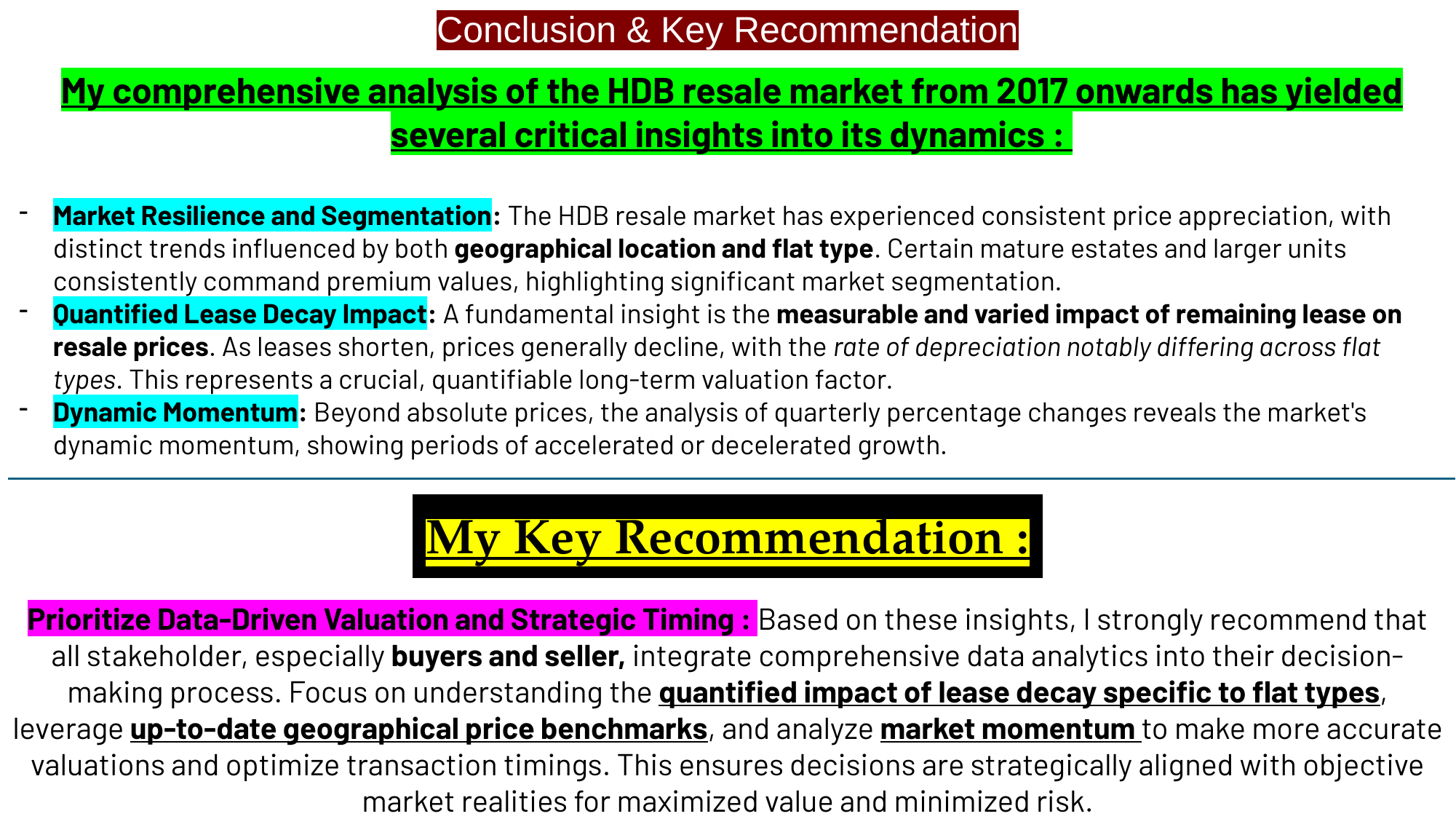

# Conclusion & Key Recommendation
My comprehensive analysis of the HDB resale market from 2017 onwards has yielded several critical insights into its dynamics :

Market Resilience and Segmentation: The HDB resale market has experienced consistent price appreciation, with distinct trends influenced by both geographical location and flat type. Certain mature estates and larger units consistently command premium values, highlighting significant market segmentation.
Quantified Lease Decay Impact: A fundamental insight is the measurable and varied impact of remaining lease on resale prices. As leases shorten, prices generally decline, with the rate of depreciation notably differing across flat types. This represents a crucial, quantifiable long-term valuation factor.
Dynamic Momentum: Beyond absolute prices, the analysis of quarterly percentage changes reveals the market's dynamic momentum, showing periods of accelerated or decelerated growth.

My Key Recommendation :

Prioritize Data-Driven Valuation and Strategic Timing : Based on these insights, I strongly recommend that all stakeholder, especially buyers and seller, integrate comprehensive data analytics into their decision-making process. Focus on understanding the quantified impact of lease decay specific to flat types, leverage up-to-date geographical price benchmarks, and analyze market momentum to make more accurate valuations and optimize transaction timings. This ensures decisions are strategically aligned with objective market realities for maximized value and minimized risk.